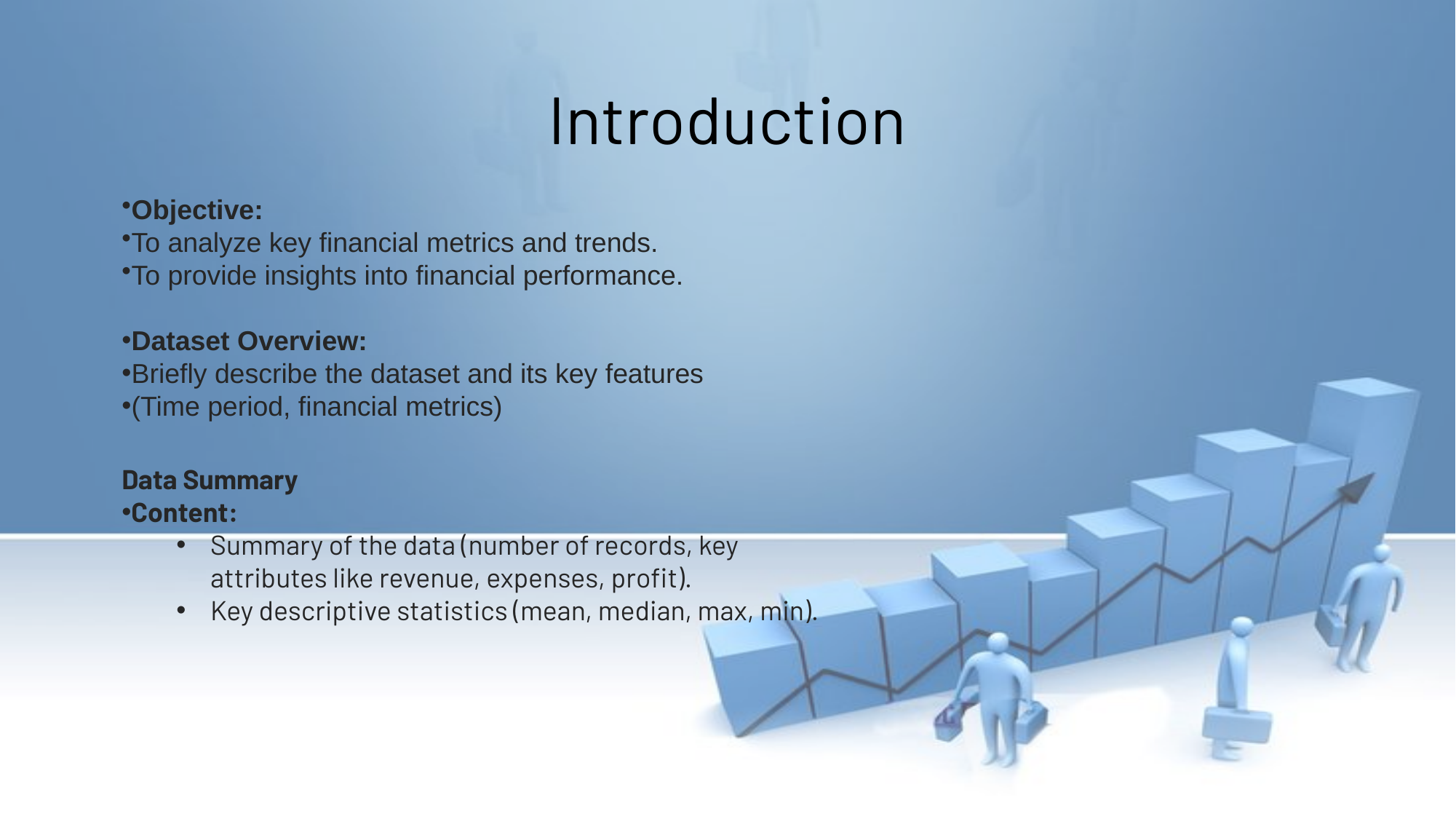

# Introduction
Objective:
To analyze key financial metrics and trends.
To provide insights into financial performance.

Dataset Overview:
Briefly describe the dataset and its key features
(Time period, financial metrics)

Data Summary
Content:
Summary of the data (number of records, key attributes like revenue, expenses, profit).
Key descriptive statistics (mean, median, max, min).